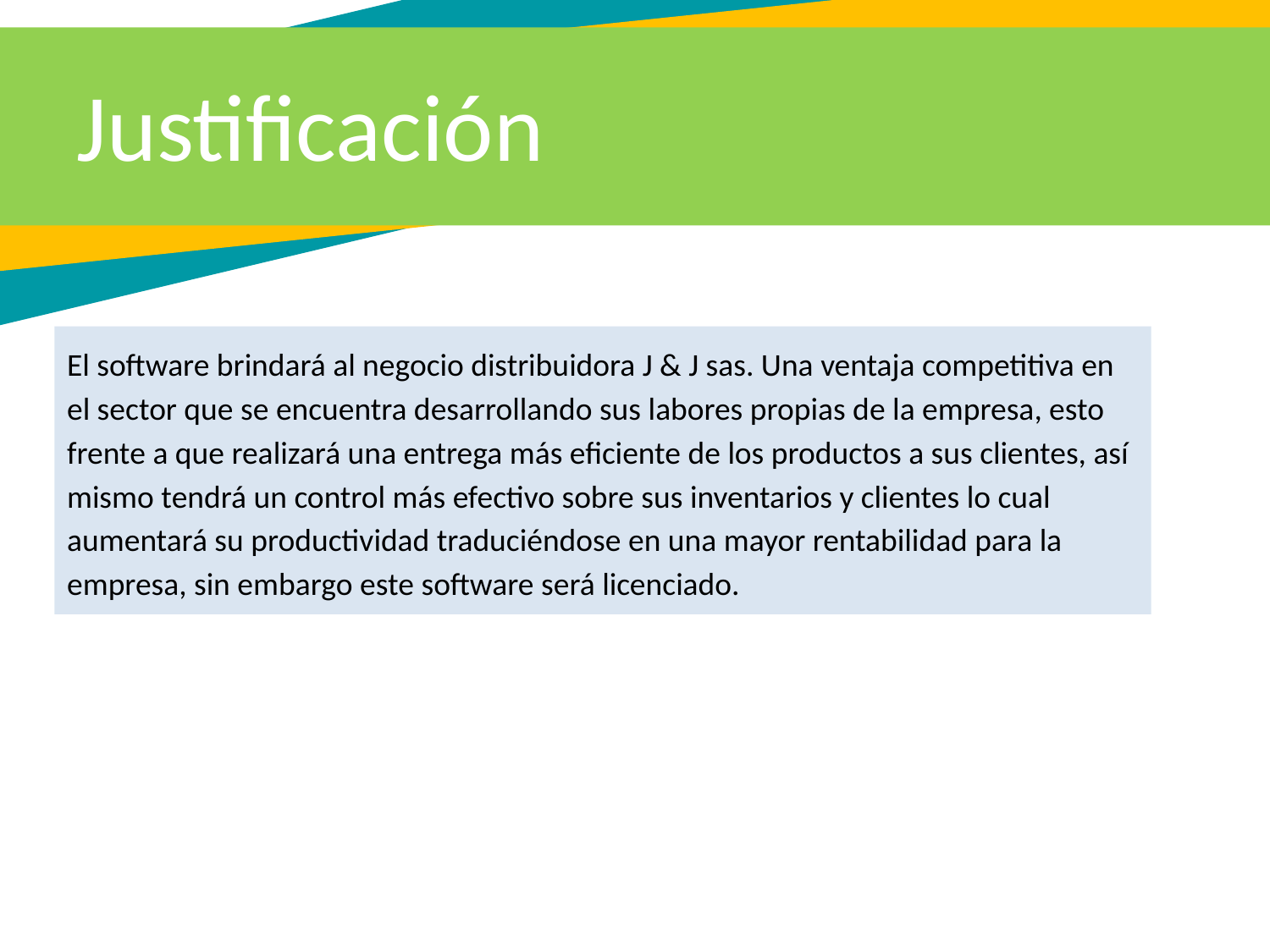

Justificación
El software brindará al negocio distribuidora J & J sas. Una ventaja competitiva en el sector que se encuentra desarrollando sus labores propias de la empresa, esto frente a que realizará una entrega más eficiente de los productos a sus clientes, así mismo tendrá un control más efectivo sobre sus inventarios y clientes lo cual aumentará su productividad traduciéndose en una mayor rentabilidad para la empresa, sin embargo este software será licenciado.